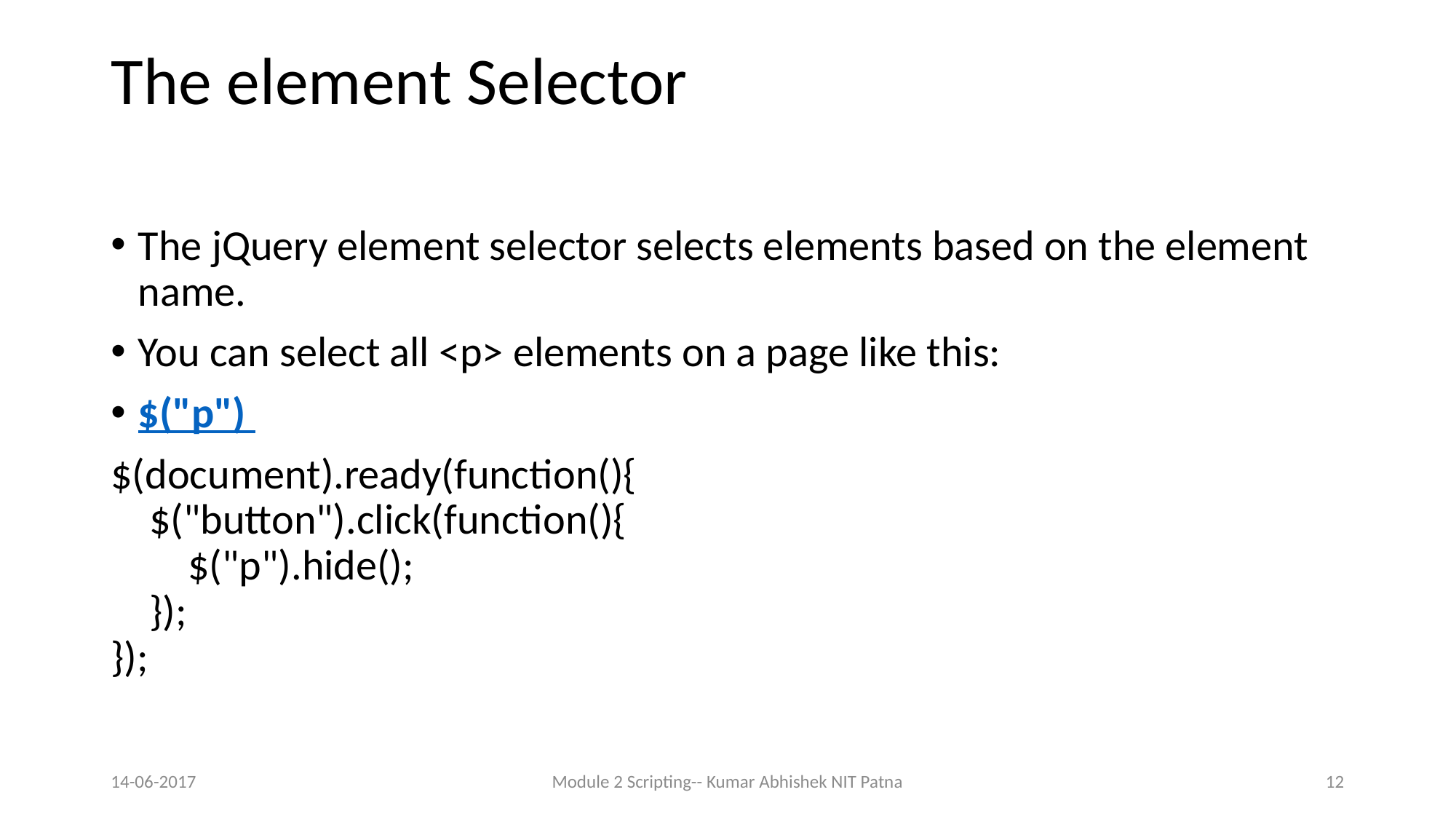

# The element Selector
The jQuery element selector selects elements based on the element name.
You can select all <p> elements on a page like this:
$("p")
$(document).ready(function(){
    $("button").click(function(){
        $("p").hide();
    });
});

14-06-2017
Module 2 Scripting-- Kumar Abhishek NIT Patna
12